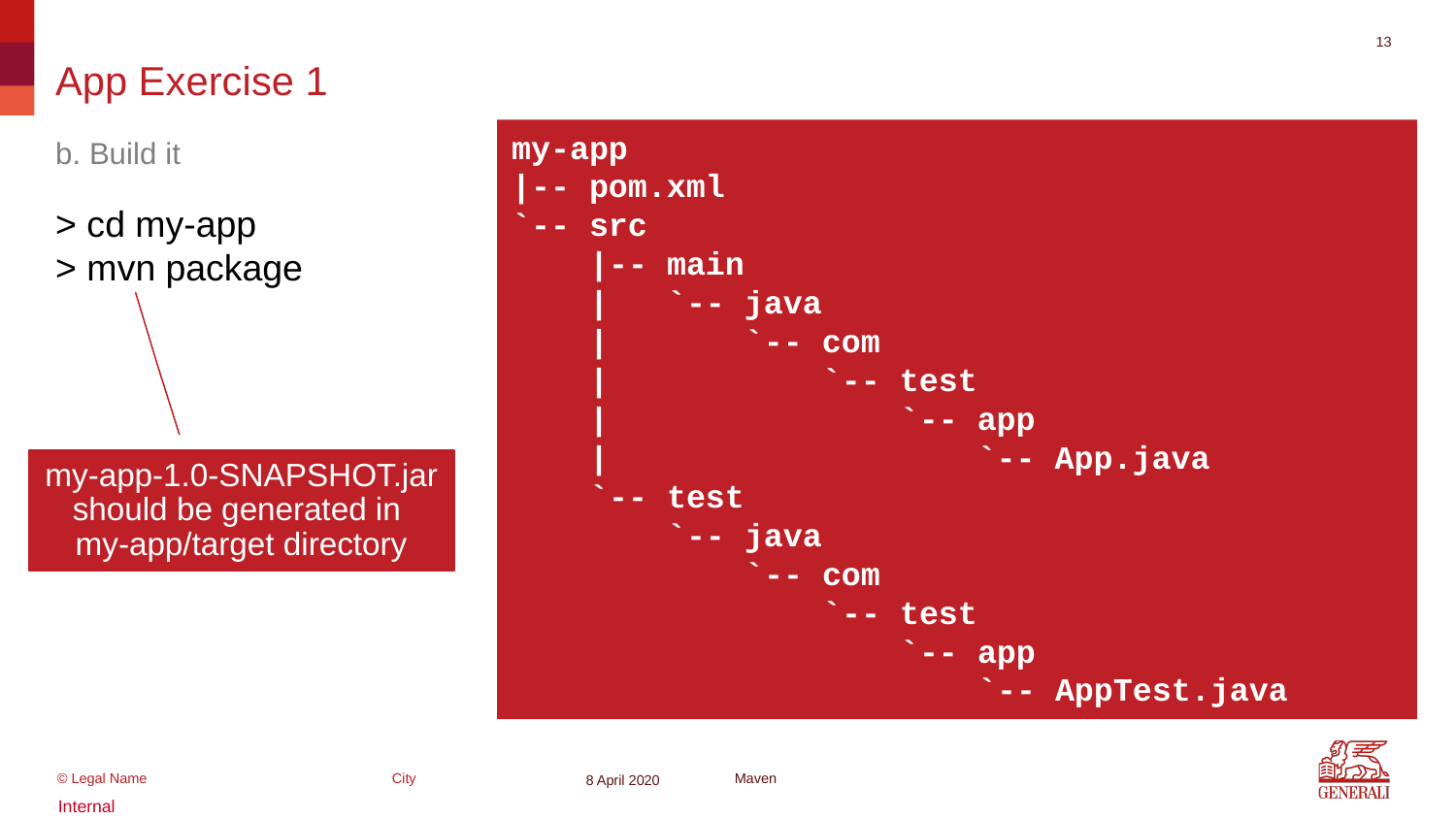

13
# App Exercise 1
my-app
|-- pom.xml
`-- src
    |-- main
    |   `-- java
    |       `-- com
    |           `-- test
    |               `-- app
    |                   `-- App.java
    `-- test
        `-- java
            `-- com
                `-- test
                    `-- app
                        `-- AppTest.java
b. Build it
> cd my-app
> mvn package
my-app-1.0-SNAPSHOT.jar should be generated in
my-app/target directory
8 April 2020
Maven